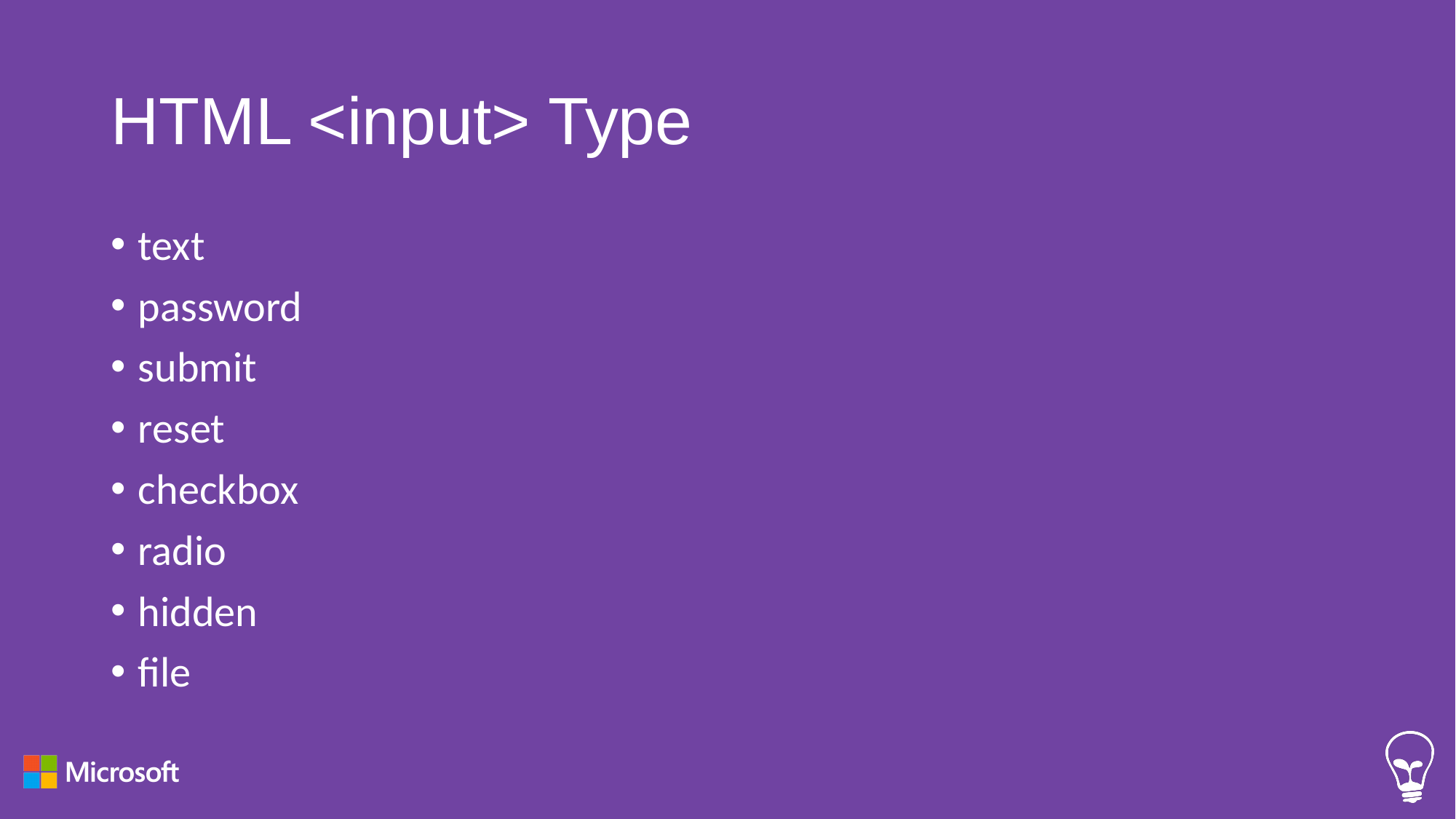

# HTML <input> Type
text
password
submit
reset
checkbox
radio
hidden
file